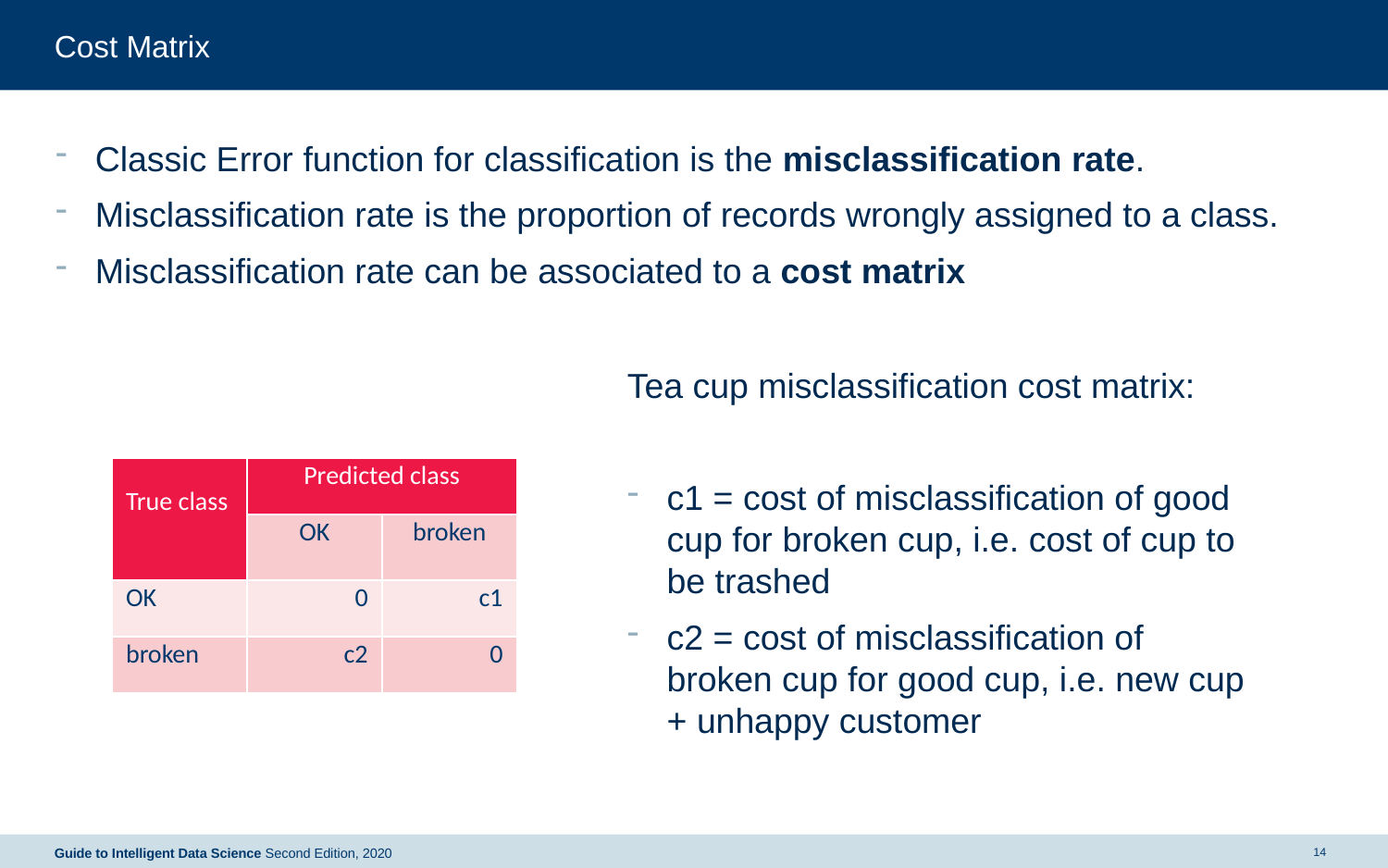

# Cost Matrix
Classic Error function for classification is the misclassification rate.
Misclassification rate is the proportion of records wrongly assigned to a class.
Misclassification rate can be associated to a cost matrix

Tea cup misclassification cost matrix:

c1 = cost of misclassification of good cup for broken cup, i.e. cost of cup to be trashed
c2 = cost of misclassification of broken cup for good cup, i.e. new cup + unhappy customer

| True class | Predicted class |  |
| --- | --- | --- |
|  | OK | broken |
| OK | 0 | c1 |
| broken | c2 | 0 |
14